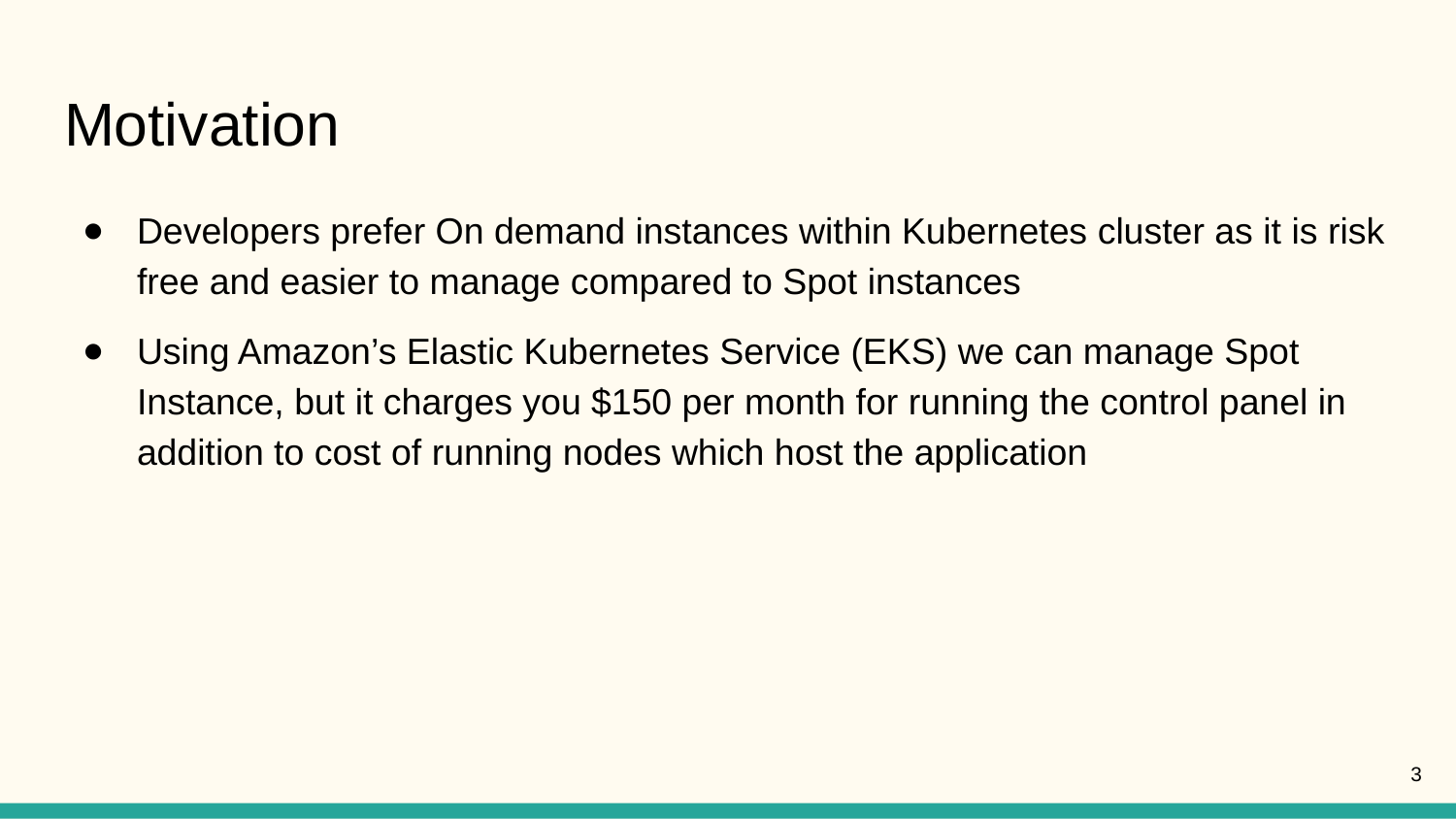

# Motivation
Developers prefer On demand instances within Kubernetes cluster as it is risk free and easier to manage compared to Spot instances
Using Amazon’s Elastic Kubernetes Service (EKS) we can manage Spot Instance, but it charges you $150 per month for running the control panel in addition to cost of running nodes which host the application

3